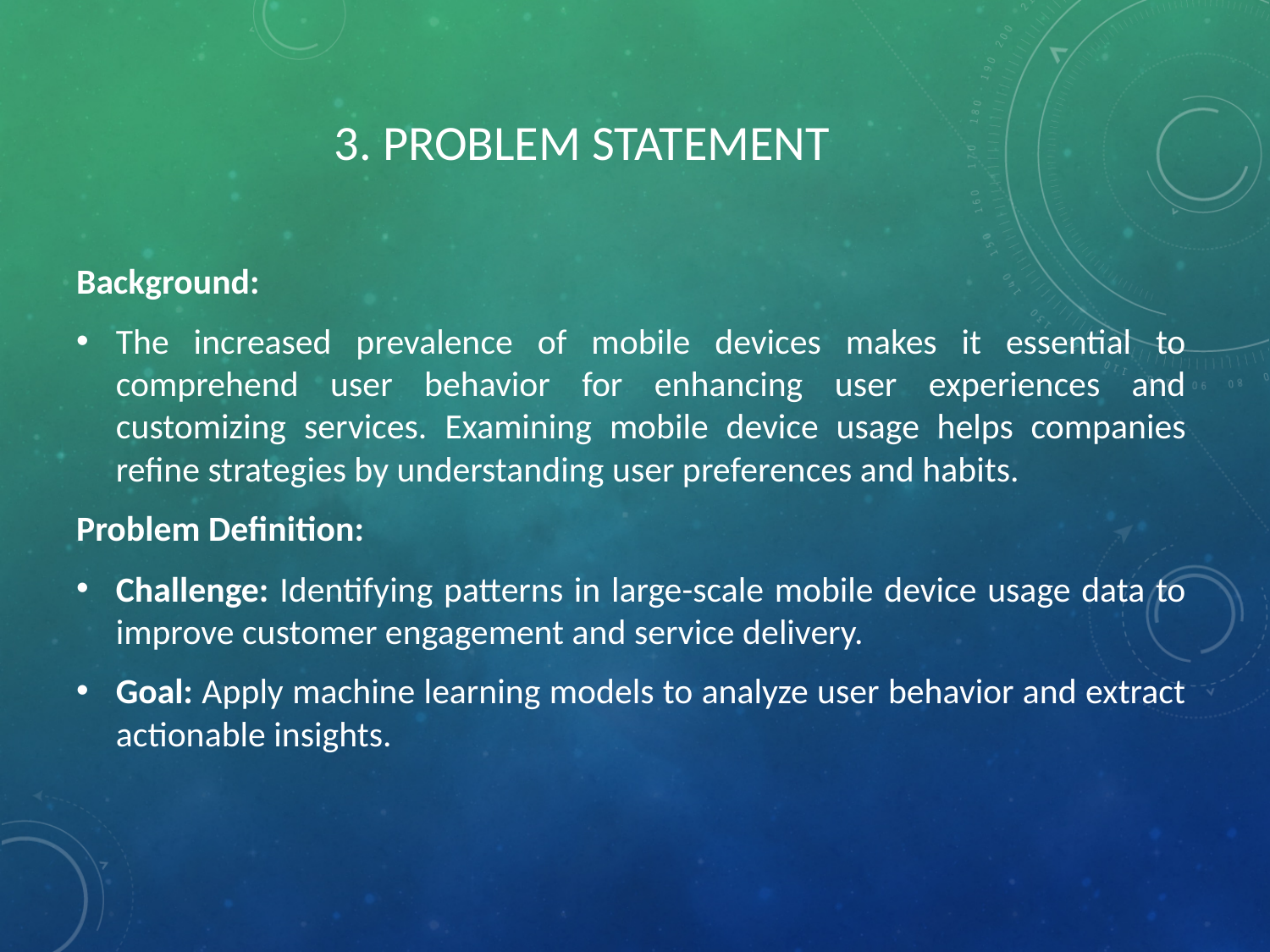

# 3. Problem Statement
Background:
The increased prevalence of mobile devices makes it essential to comprehend user behavior for enhancing user experiences and customizing services. Examining mobile device usage helps companies refine strategies by understanding user preferences and habits.
Problem Definition:
Challenge: Identifying patterns in large-scale mobile device usage data to improve customer engagement and service delivery.
Goal: Apply machine learning models to analyze user behavior and extract actionable insights.